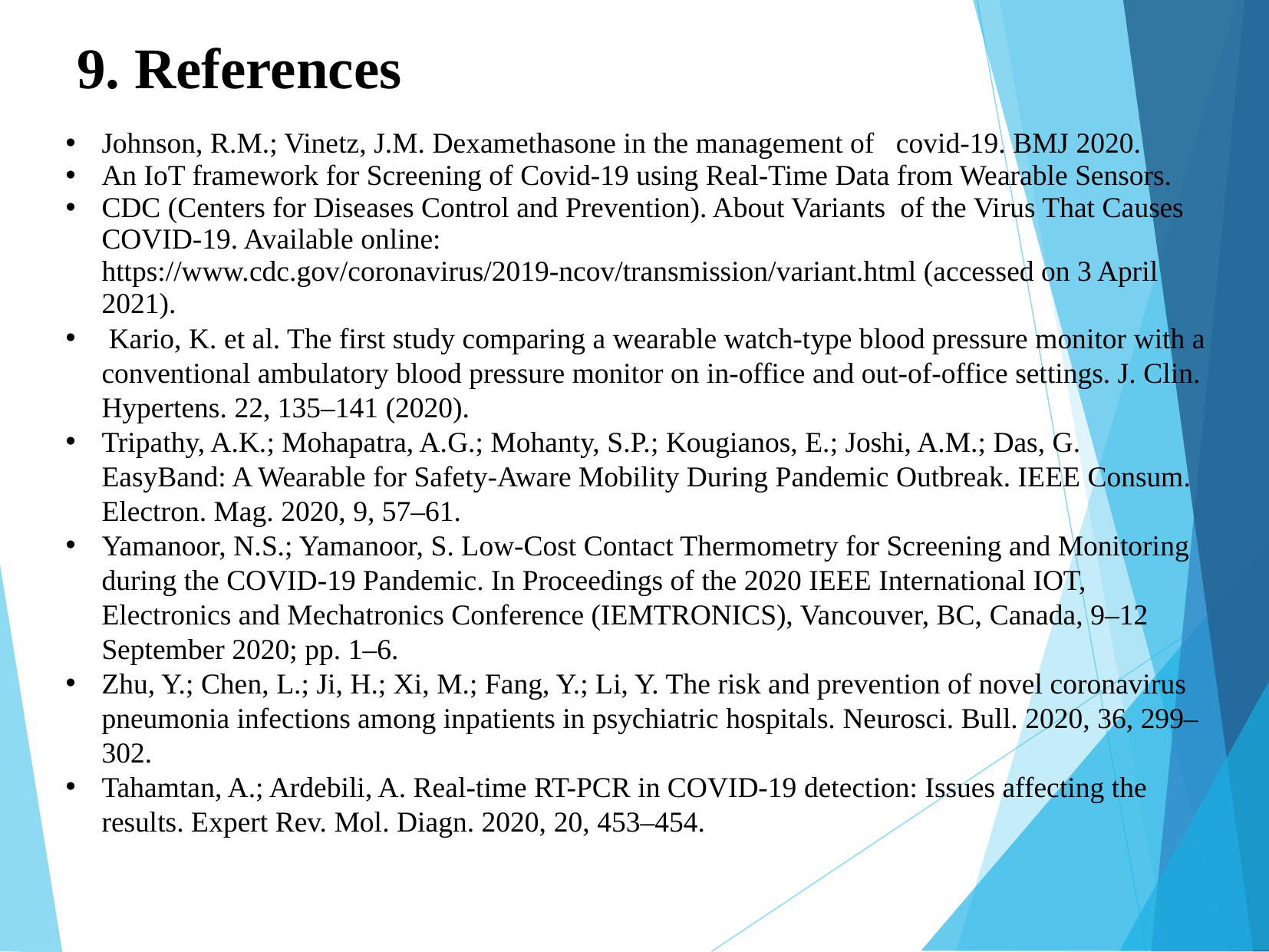

9. References
Johnson, R.M.; Vinetz, J.M. Dexamethasone in the management of   covid-19. BMJ 2020.
An IoT framework for Screening of Covid-19 using Real-Time Data from Wearable Sensors.
CDC (Centers for Diseases Control and Prevention). About Variants  of the Virus That Causes COVID-19. Available online: https://www.cdc.gov/coronavirus/2019-ncov/transmission/variant.html (accessed on 3 April 2021).
 Kario, K. et al. The first study comparing a wearable watch-type blood pressure monitor with a conventional ambulatory blood pressure monitor on in-office and out-of-office settings. J. Clin. Hypertens. 22, 135–141 (2020).
Tripathy, A.K.; Mohapatra, A.G.; Mohanty, S.P.; Kougianos, E.; Joshi, A.M.; Das, G. EasyBand: A Wearable for Safety-Aware Mobility During Pandemic Outbreak. IEEE Consum. Electron. Mag. 2020, 9, 57–61.
Yamanoor, N.S.; Yamanoor, S. Low-Cost Contact Thermometry for Screening and Monitoring during the COVID-19 Pandemic. In Proceedings of the 2020 IEEE International IOT, Electronics and Mechatronics Conference (IEMTRONICS), Vancouver, BC, Canada, 9–12 September 2020; pp. 1–6.
Zhu, Y.; Chen, L.; Ji, H.; Xi, M.; Fang, Y.; Li, Y. The risk and prevention of novel coronavirus pneumonia infections among inpatients in psychiatric hospitals. Neurosci. Bull. 2020, 36, 299–302.
Tahamtan, A.; Ardebili, A. Real-time RT-PCR in COVID-19 detection: Issues affecting the results. Expert Rev. Mol. Diagn. 2020, 20, 453–454.